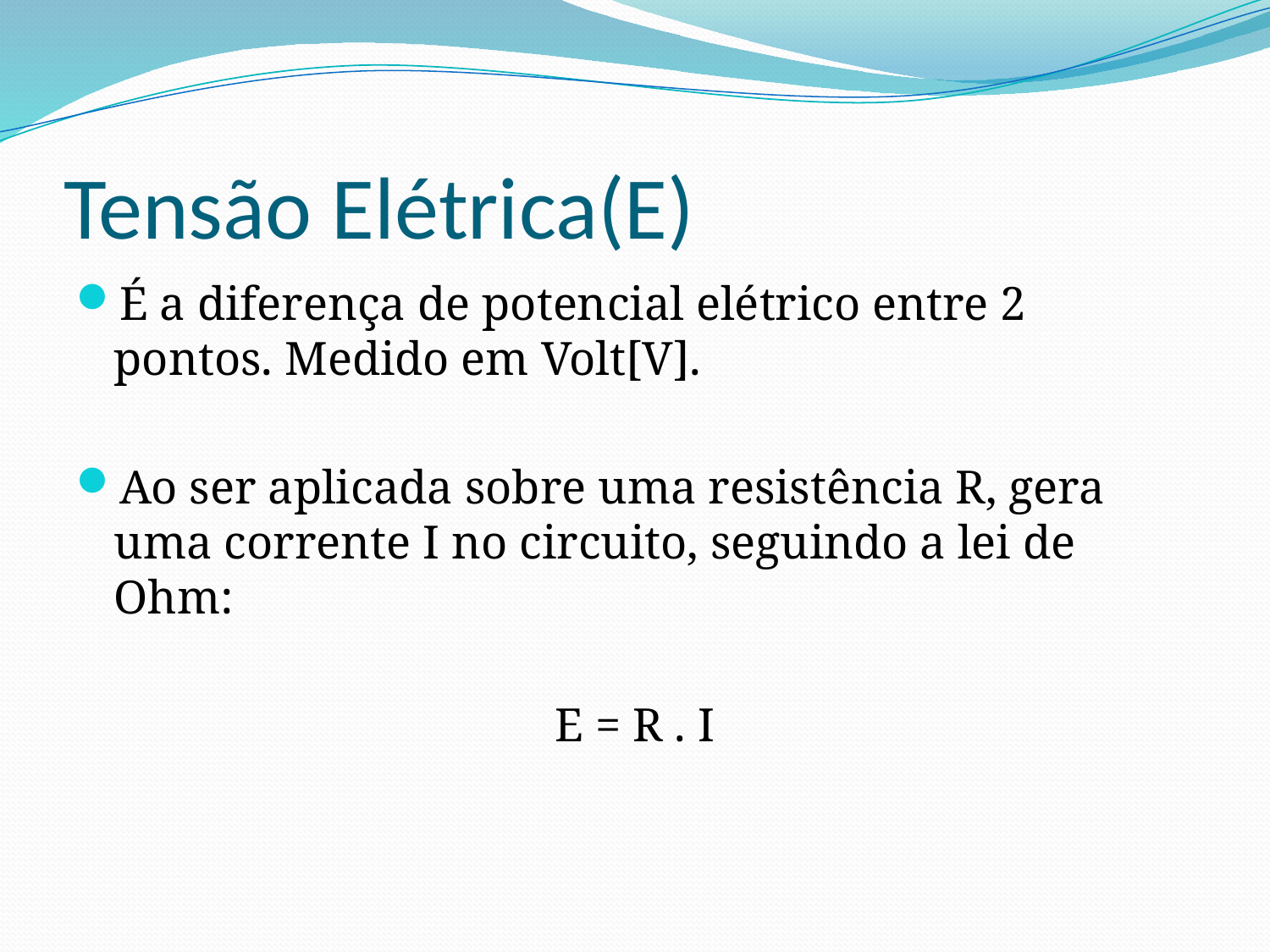

# Tensão Elétrica(E)
É a diferença de potencial elétrico entre 2 pontos. Medido em Volt[V].

Ao ser aplicada sobre uma resistência R, gera uma corrente I no circuito, seguindo a lei de Ohm:

E = R . I